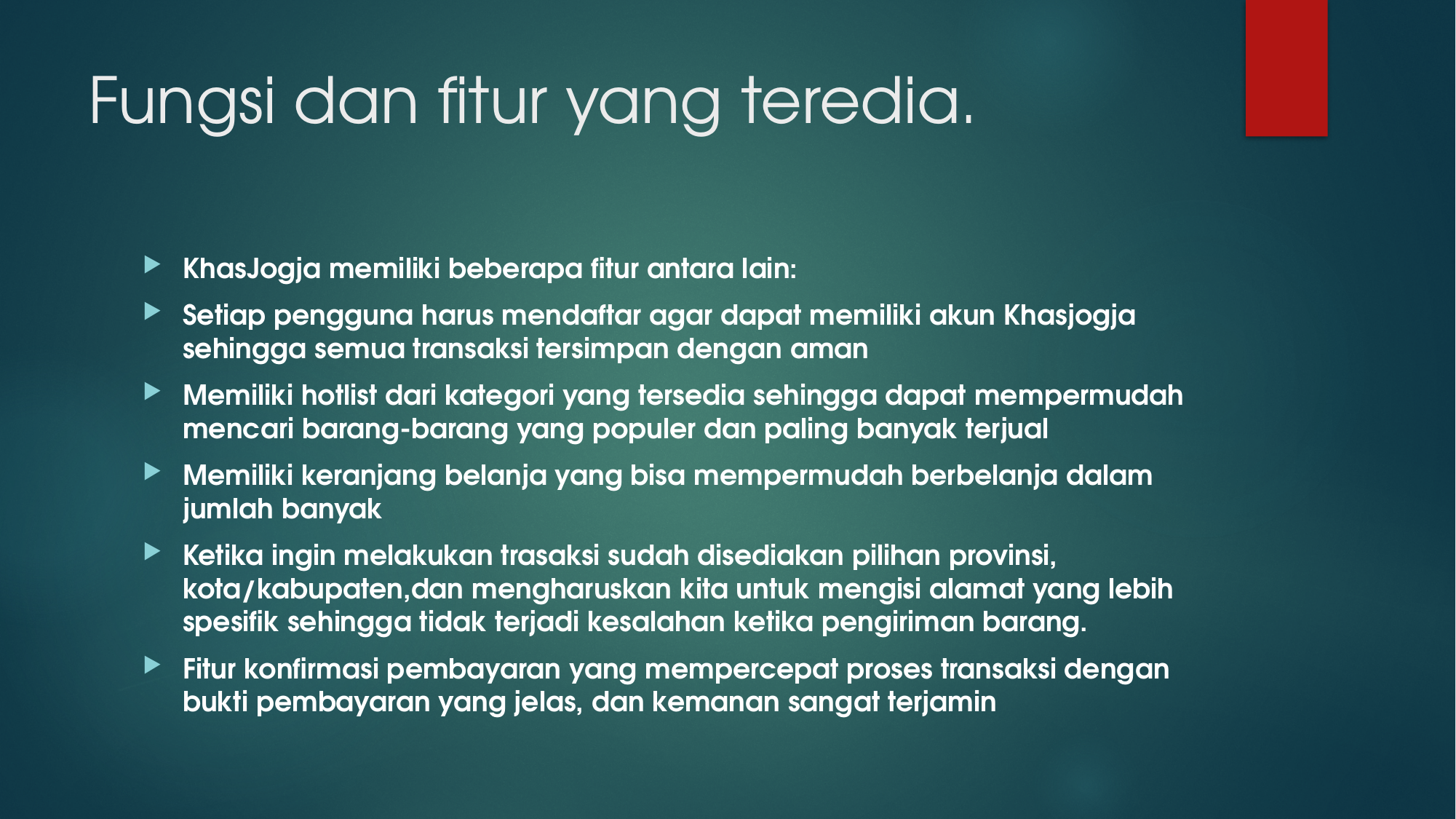

# Fungsi dan fitur yang teredia.
KhasJogja memiliki beberapa fitur antara lain:
Setiap pengguna harus mendaftar agar dapat memiliki akun Khasjogja sehingga semua transaksi tersimpan dengan aman
Memiliki hotlist dari kategori yang tersedia sehingga dapat mempermudah mencari barang-barang yang populer dan paling banyak terjual
Memiliki keranjang belanja yang bisa mempermudah berbelanja dalam jumlah banyak
Ketika ingin melakukan trasaksi sudah disediakan pilihan provinsi, kota/kabupaten,dan mengharuskan kita untuk mengisi alamat yang lebih spesifik sehingga tidak terjadi kesalahan ketika pengiriman barang.
Fitur konfirmasi pembayaran yang mempercepat proses transaksi dengan bukti pembayaran yang jelas, dan kemanan sangat terjamin